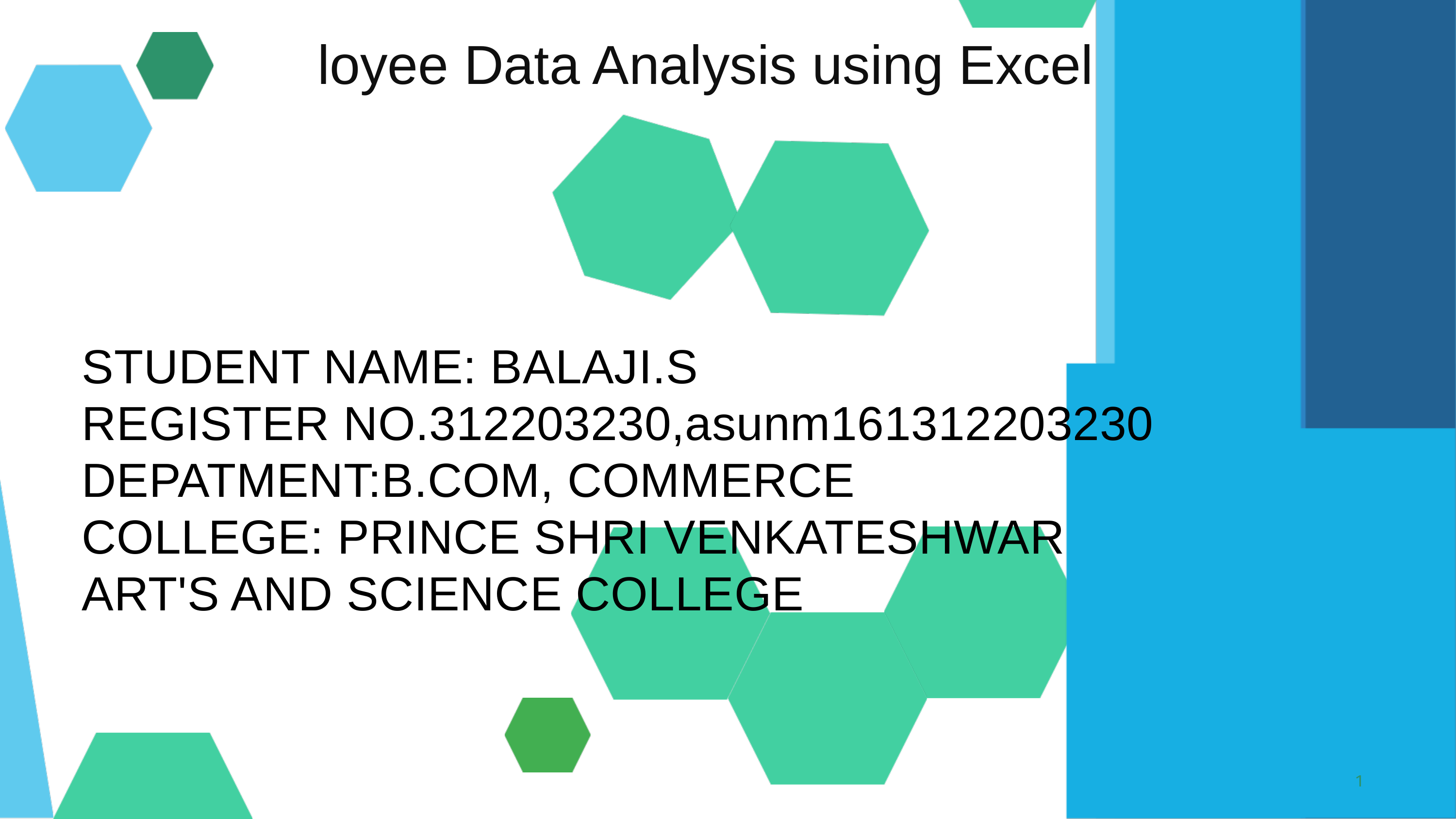

loyee Data Analysis using Excel

STUDENT NAME: BALAJI.S
REGISTER NO.312203230,asunm161312203230
DEPATMENT:B.COM, COMMERCE
COLLEGE: PRINCE SHRI VENKATESHWAR ART'S AND SCIENCE COLLEGE

1